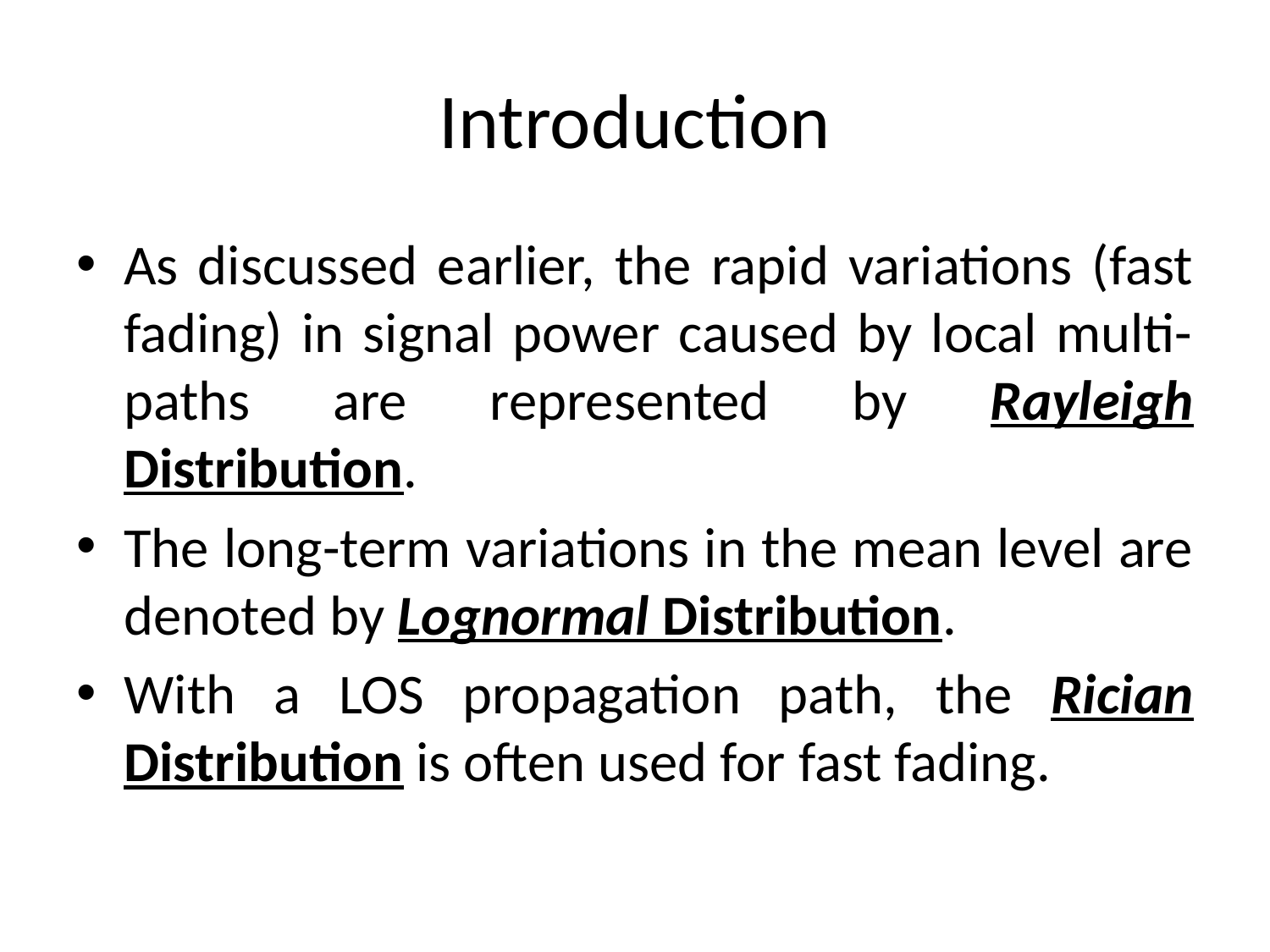

# Introduction
As discussed earlier, the rapid variations (fast fading) in signal power caused by local multi-paths are represented by Rayleigh Distribution.
The long-term variations in the mean level are denoted by Lognormal Distribution.
With a LOS propagation path, the Rician Distribution is often used for fast fading.